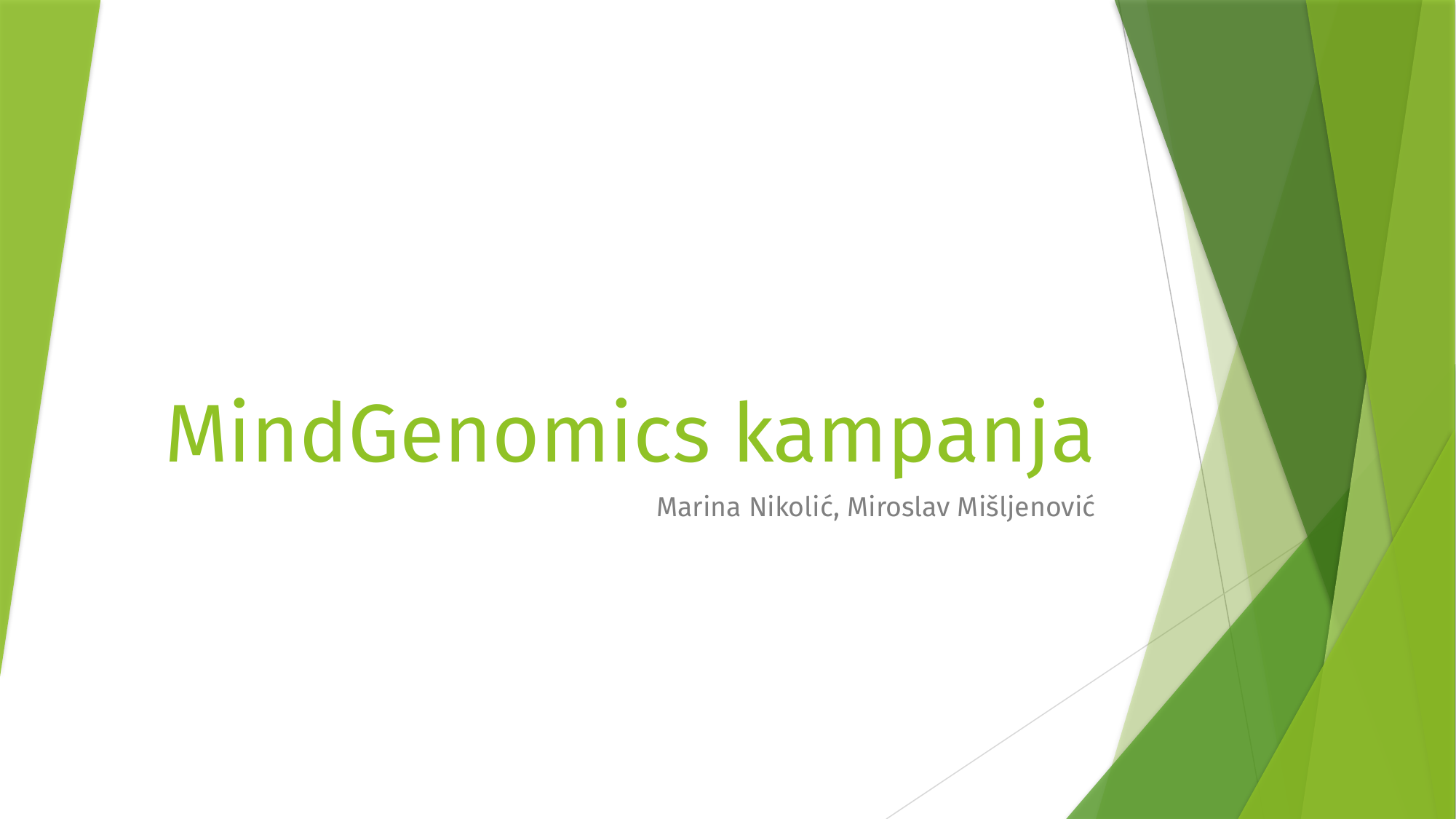

# MindGenomics kampanja
Marina Nikolić, Miroslav Mišljenović